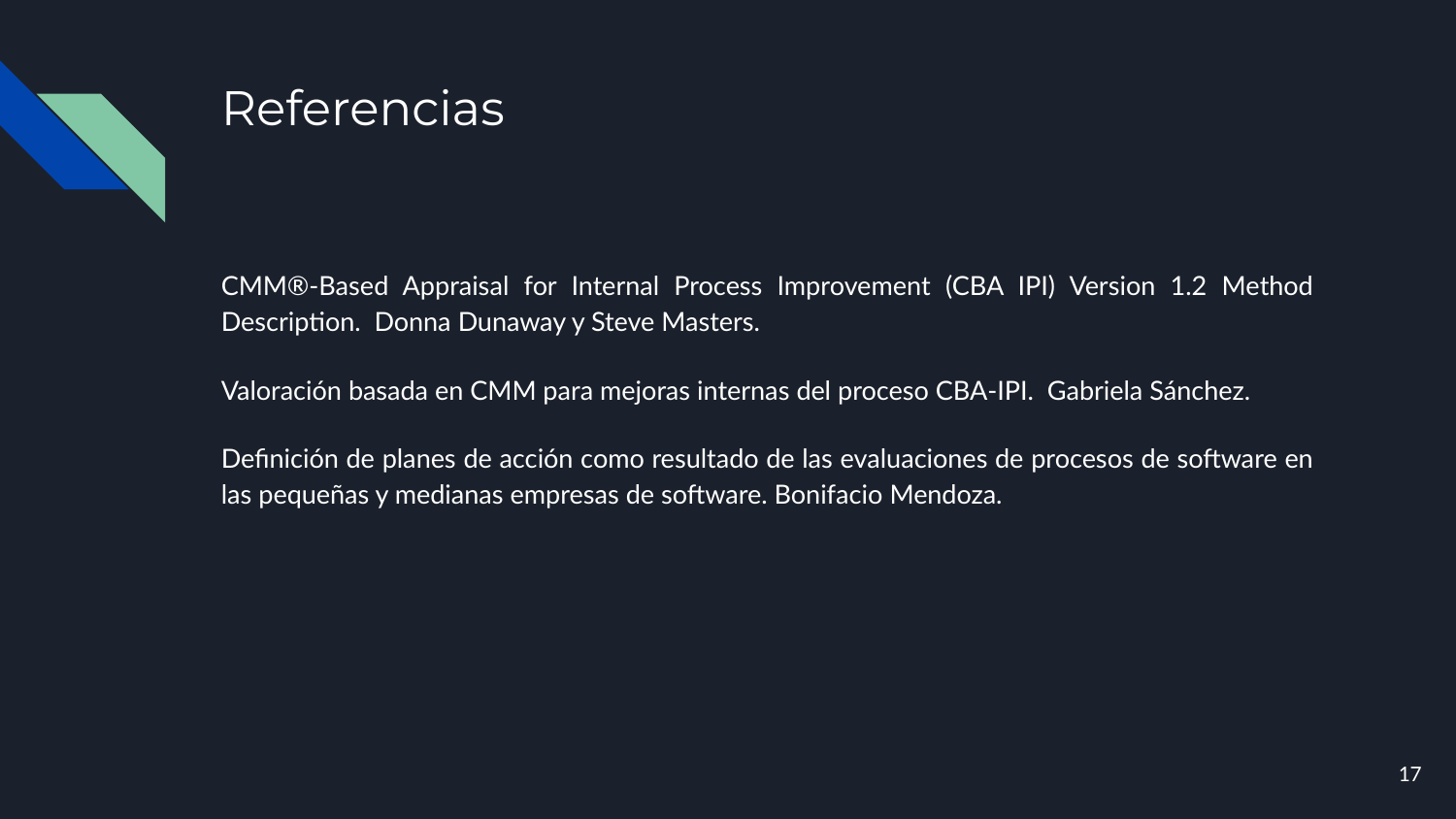

# Referencias
CMM®-Based Appraisal for Internal Process Improvement (CBA IPI) Version 1.2 Method Description.  Donna Dunaway y Steve Masters.
Valoración basada en CMM para mejoras internas del proceso CBA-IPI.  Gabriela Sánchez.
Definición de planes de acción como resultado de las evaluaciones de procesos de software en las pequeñas y medianas empresas de software. Bonifacio Mendoza.
17